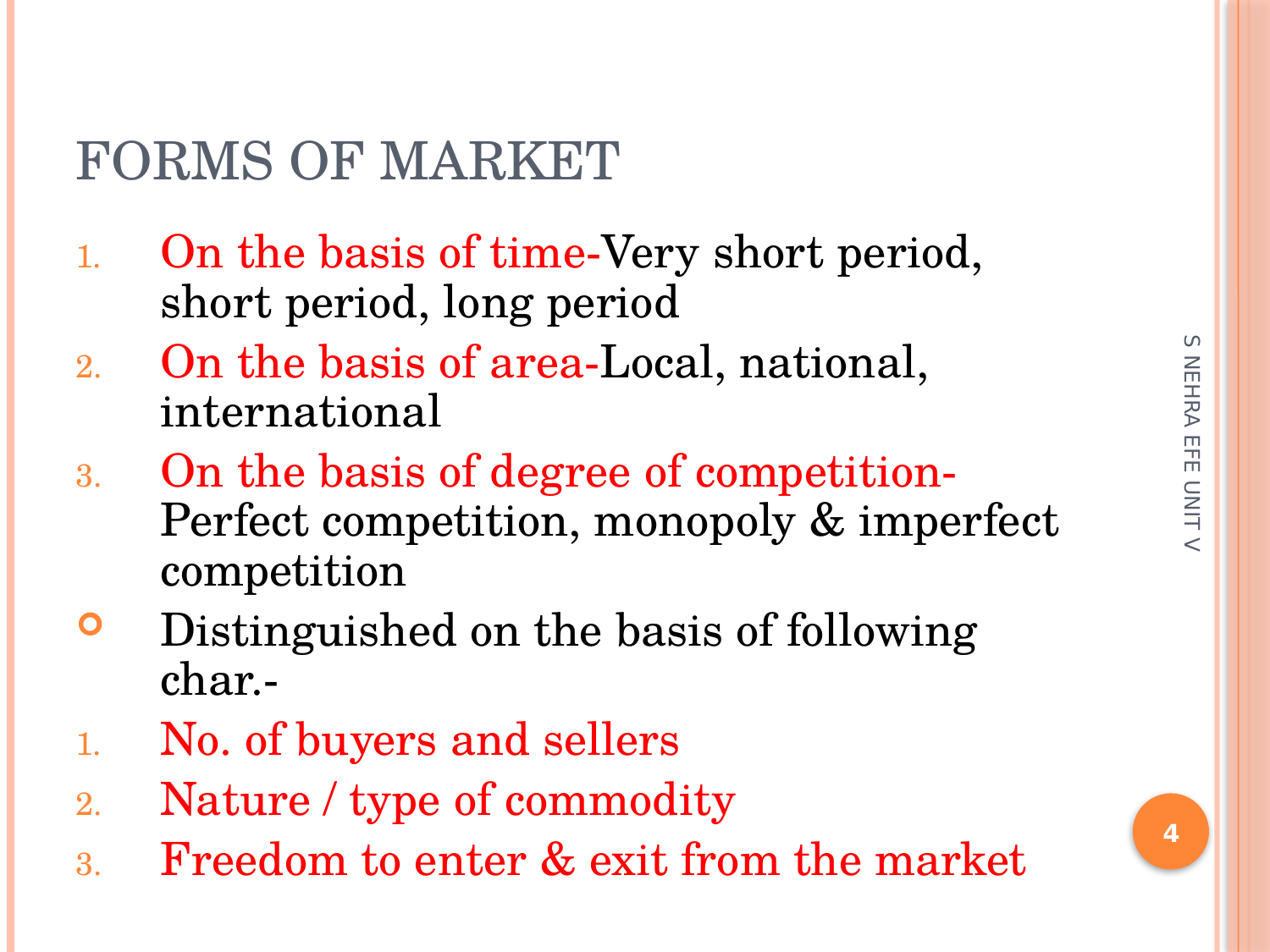

# Forms of market
On the basis of time-Very short period, short period, long period
On the basis of area-Local, national, international
On the basis of degree of competition-Perfect competition, monopoly & imperfect competition
Distinguished on the basis of following char.-
No. of buyers and sellers
Nature / type of commodity
Freedom to enter & exit from the market
S NEHRA EFE UNIT V
4